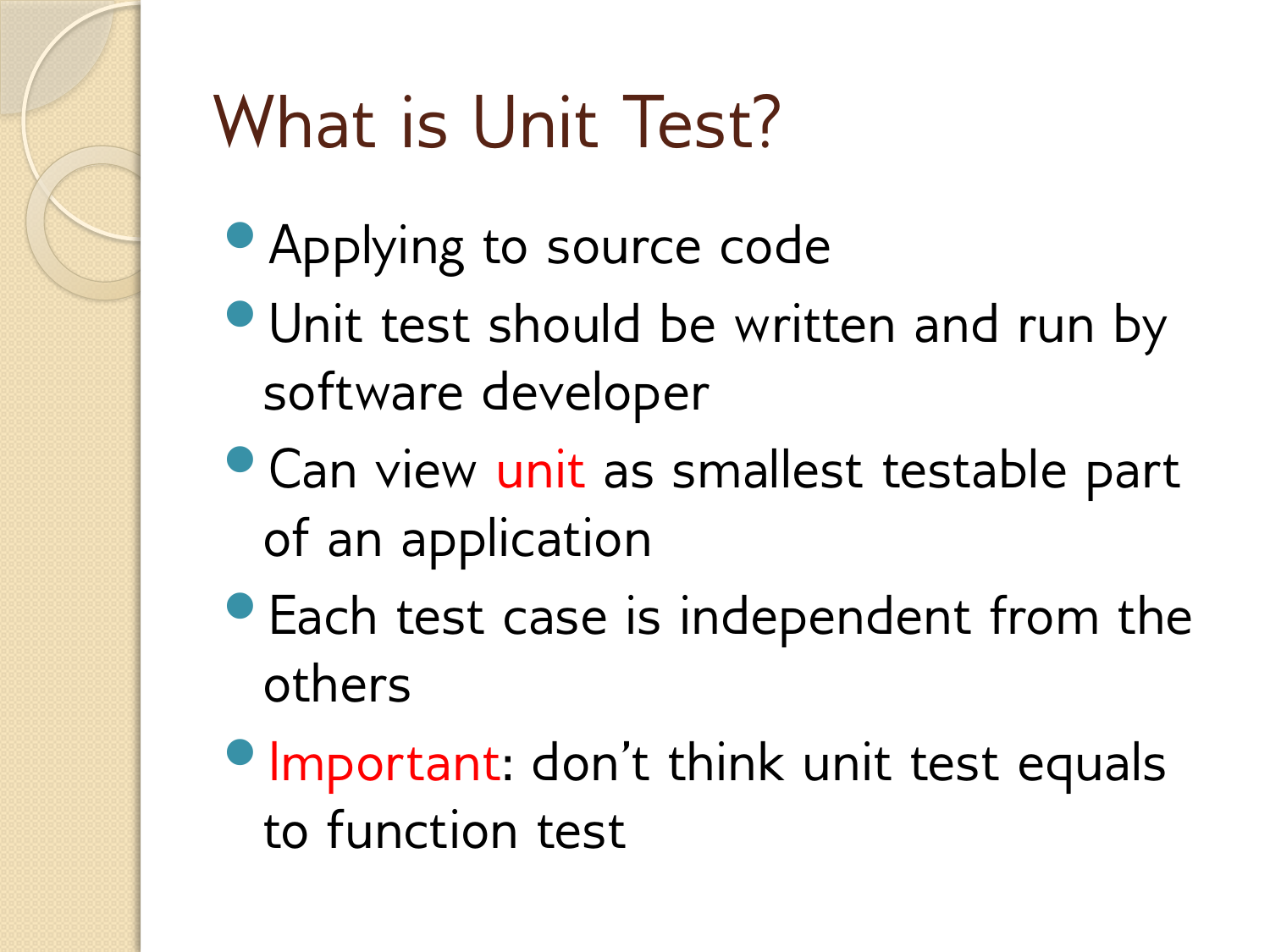

# What is Unit Test?
Applying to source code
Unit test should be written and run by software developer
Can view unit as smallest testable part of an application
Each test case is independent from the others
Important: don’t think unit test equals to function test